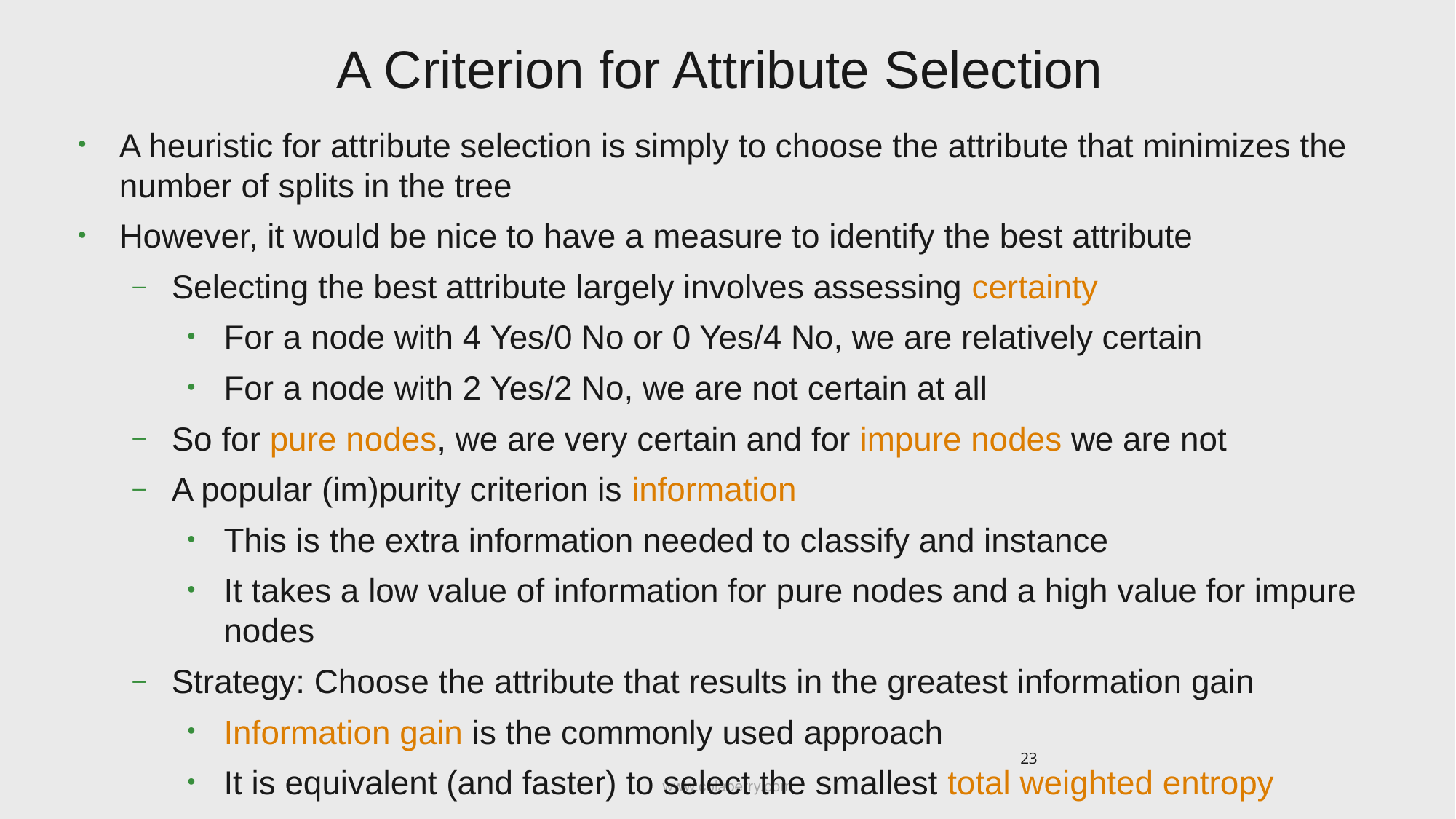

# A Criterion for Attribute Selection
A heuristic for attribute selection is simply to choose the attribute that minimizes the number of splits in the tree
However, it would be nice to have a measure to identify the best attribute
Selecting the best attribute largely involves assessing certainty
For a node with 4 Yes/0 No or 0 Yes/4 No, we are relatively certain
For a node with 2 Yes/2 No, we are not certain at all
So for pure nodes, we are very certain and for impure nodes we are not
A popular (im)purity criterion is information
This is the extra information needed to classify and instance
It takes a low value of information for pure nodes and a high value for impure nodes
Strategy: Choose the attribute that results in the greatest information gain
Information gain is the commonly used approach
It is equivalent (and faster) to select the smallest total weighted entropy
23